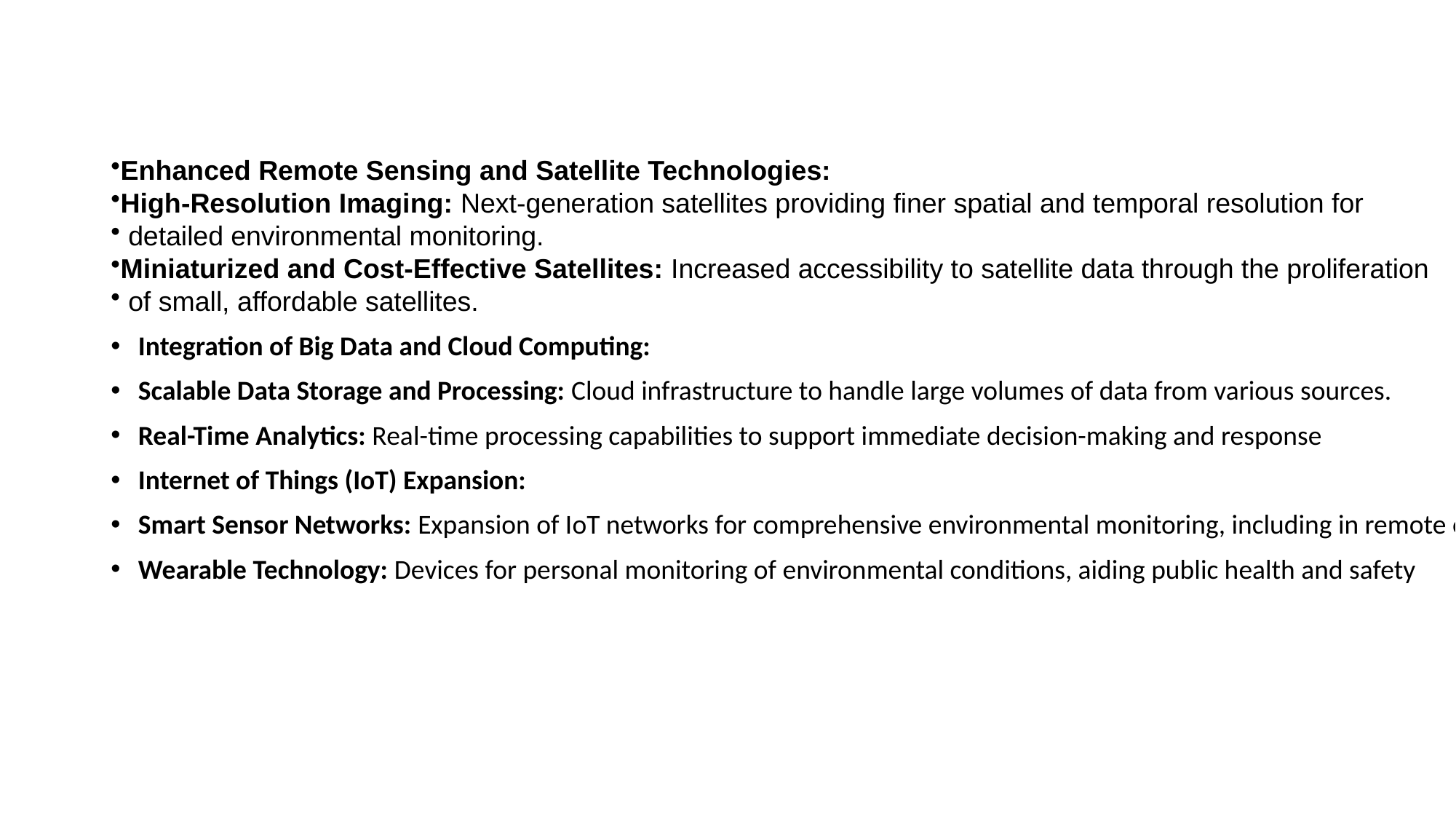

Enhanced Remote Sensing and Satellite Technologies:
High-Resolution Imaging: Next-generation satellites providing finer spatial and temporal resolution for
 detailed environmental monitoring.
Miniaturized and Cost-Effective Satellites: Increased accessibility to satellite data through the proliferation
 of small, affordable satellites.
Integration of Big Data and Cloud Computing:
Scalable Data Storage and Processing: Cloud infrastructure to handle large volumes of data from various sources.
Real-Time Analytics: Real-time processing capabilities to support immediate decision-making and response
Internet of Things (IoT) Expansion:
Smart Sensor Networks: Expansion of IoT networks for comprehensive environmental monitoring, including in remote or inaccessible areas.
Wearable Technology: Devices for personal monitoring of environmental conditions, aiding public health and safety